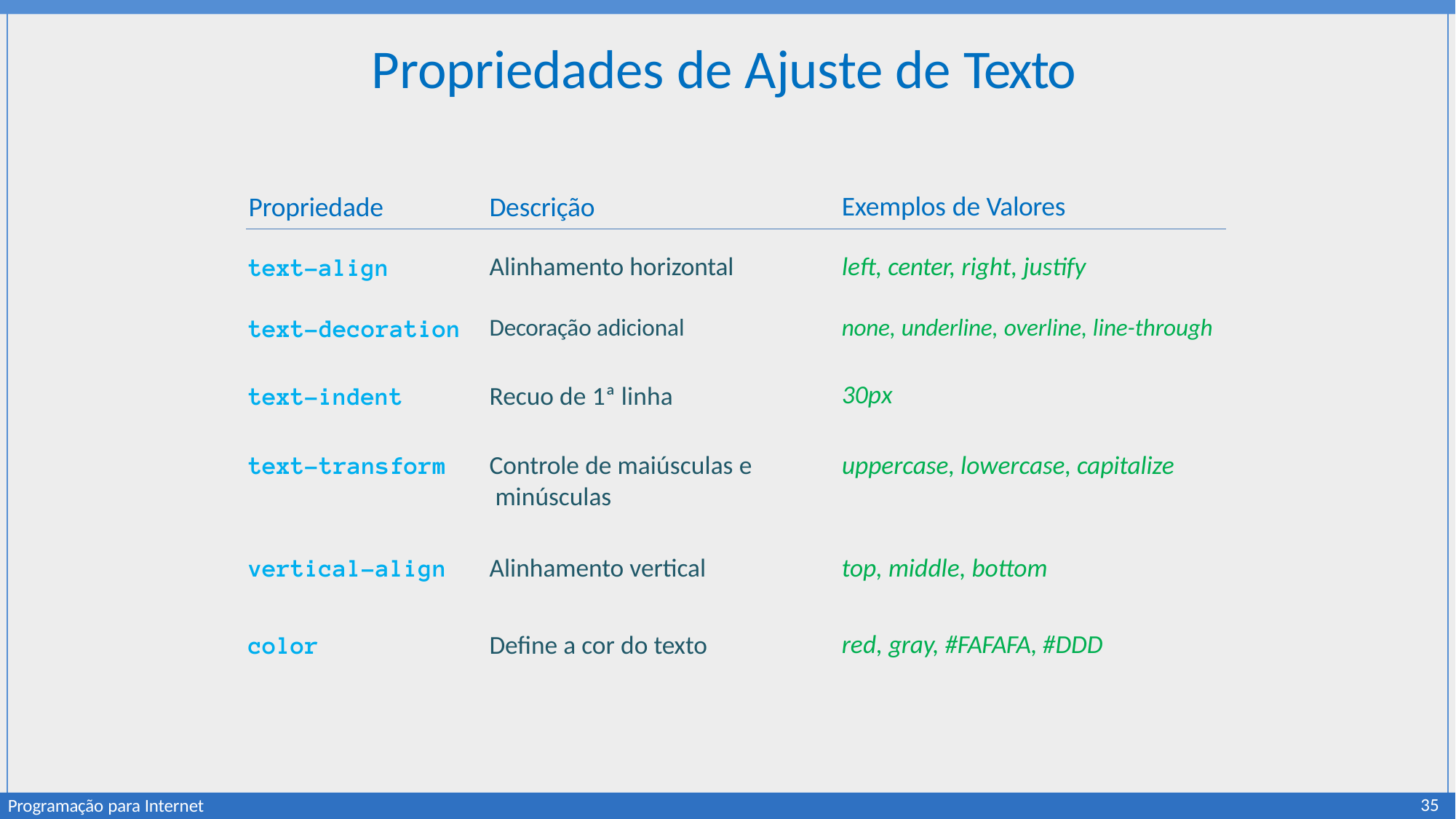

# Propriedades de Ajuste de Texto
Exemplos de Valores
Propriedade
Descrição

Alinhamento horizontal
left, center, right, justify
text-align
text-decoration
Decoração adicional
none, underline, overline, line-through
30px
Recuo de 1ª linha
text-indent
Controle de maiúsculas e  minúsculas
uppercase, lowercase, capitalize
text-transform
Alinhamento vertical
top, middle, bottom
vertical-align
red, gray, #FAFAFA, #DDD
Define a cor do texto
color
35
Programação para Internet